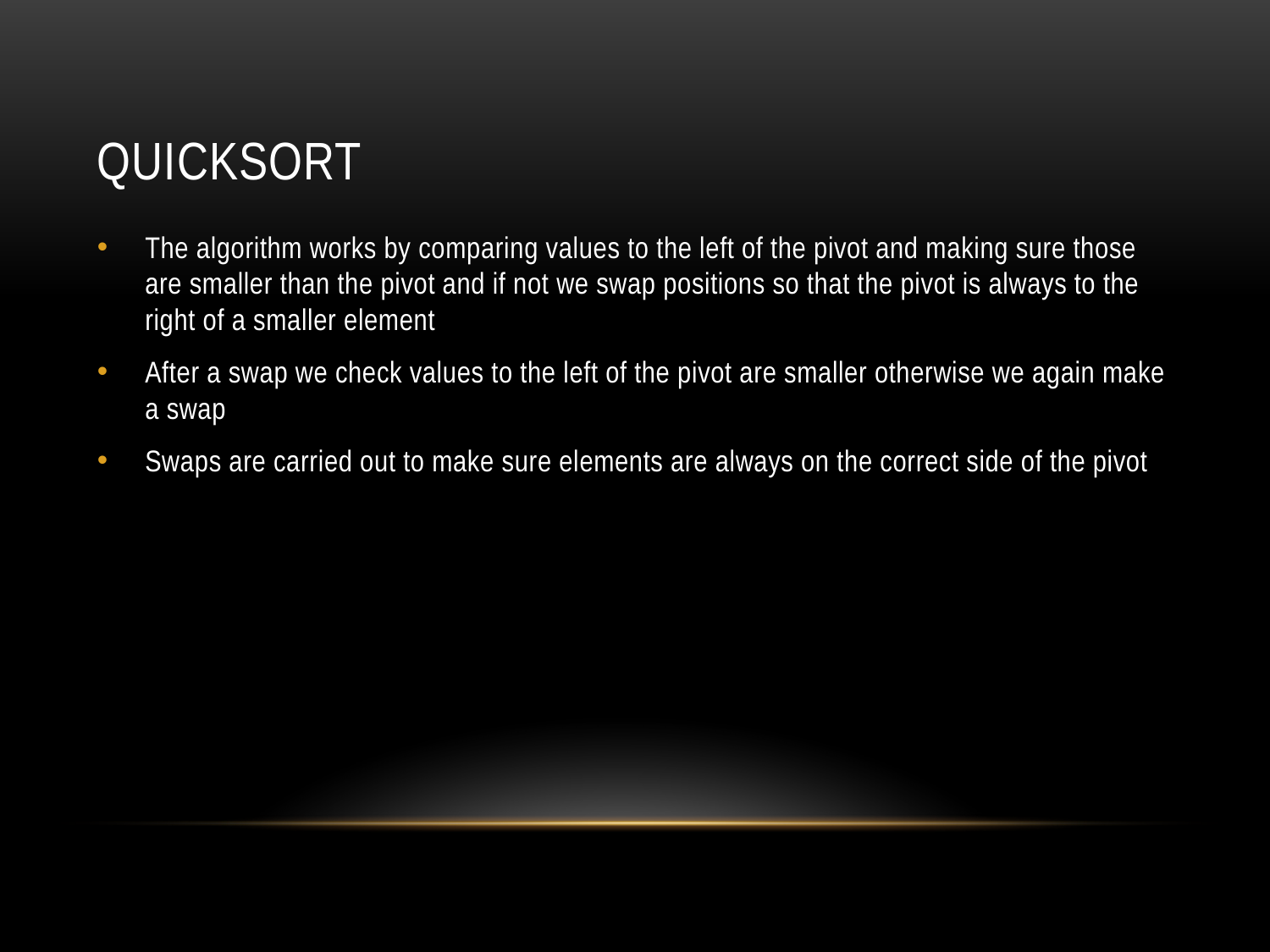

# QuickSort
The algorithm works by comparing values to the left of the pivot and making sure those are smaller than the pivot and if not we swap positions so that the pivot is always to the right of a smaller element
After a swap we check values to the left of the pivot are smaller otherwise we again make a swap
Swaps are carried out to make sure elements are always on the correct side of the pivot